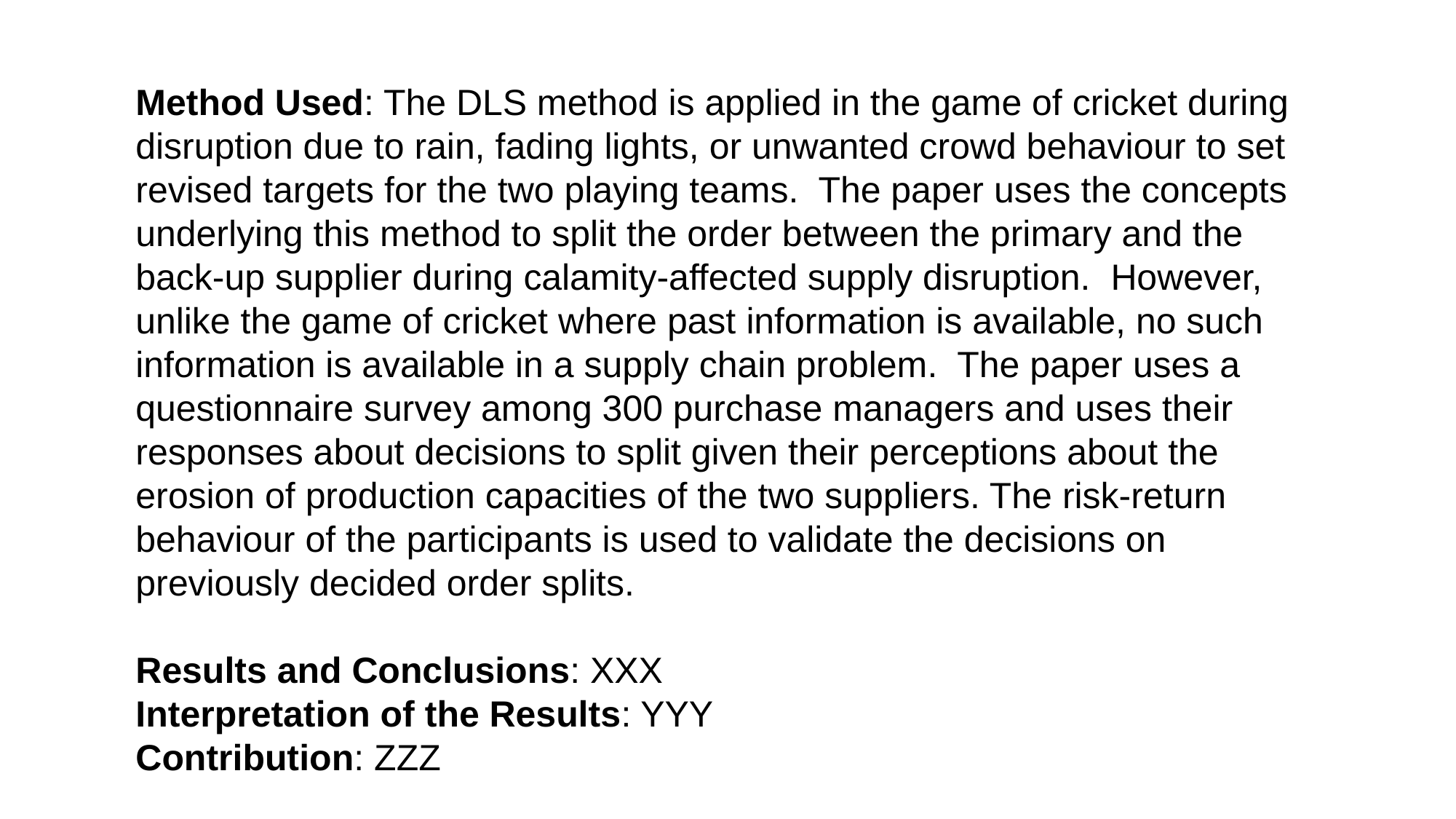

Method Used: The DLS method is applied in the game of cricket during disruption due to rain, fading lights, or unwanted crowd behaviour to set revised targets for the two playing teams.  The paper uses the concepts underlying this method to split the order between the primary and the back-up supplier during calamity-affected supply disruption.  However, unlike the game of cricket where past information is available, no such information is available in a supply chain problem.  The paper uses a questionnaire survey among 300 purchase managers and uses their responses about decisions to split given their perceptions about the erosion of production capacities of the two suppliers. The risk-return behaviour of the participants is used to validate the decisions on previously decided order splits.

Results and Conclusions: XXX
Interpretation of the Results: YYY
Contribution: ZZZ